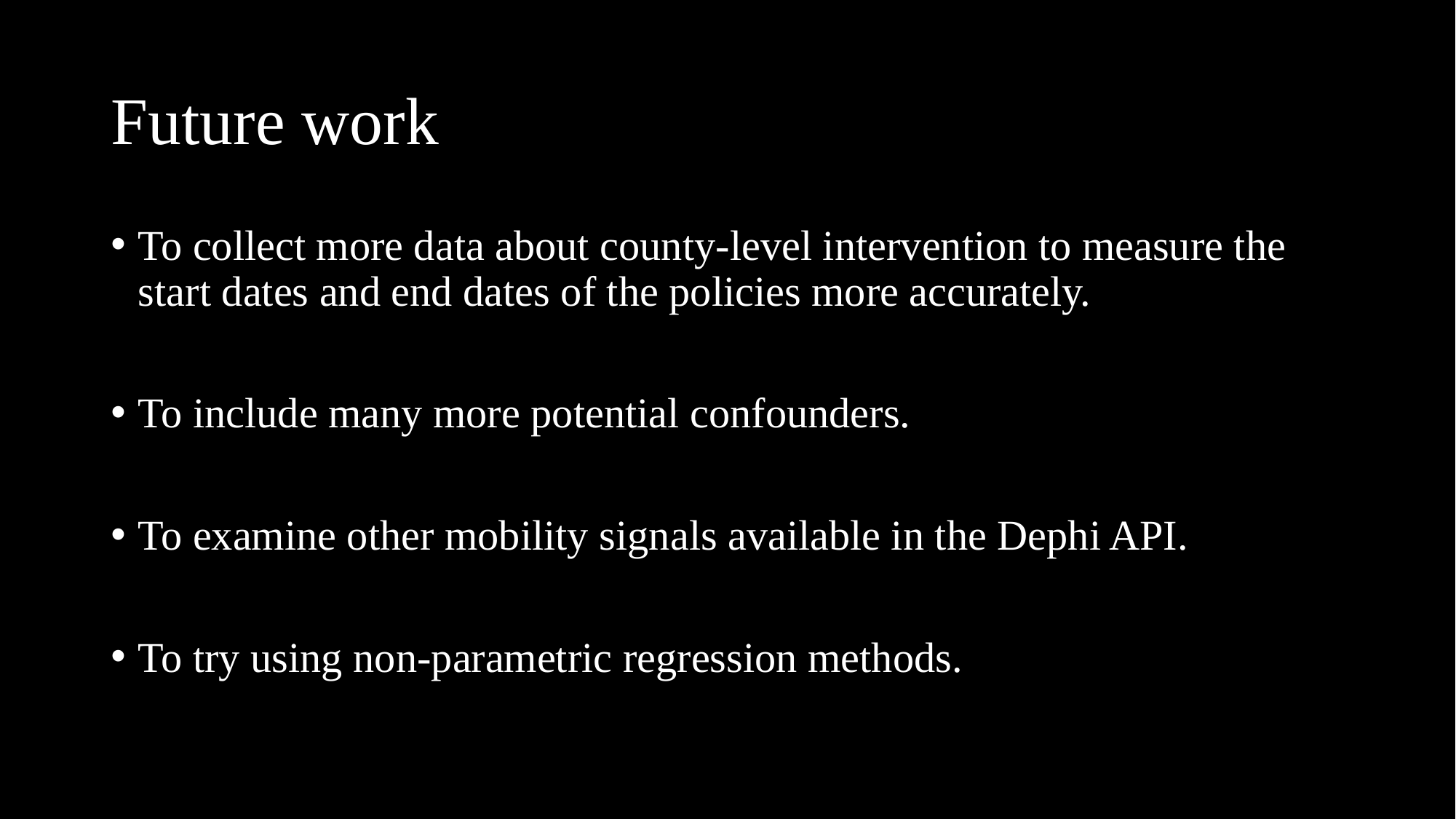

# Future work
To collect more data about county-level intervention to measure the start dates and end dates of the policies more accurately.

To include many more potential confounders.

To examine other mobility signals available in the Dephi API.

To try using non-parametric regression methods.